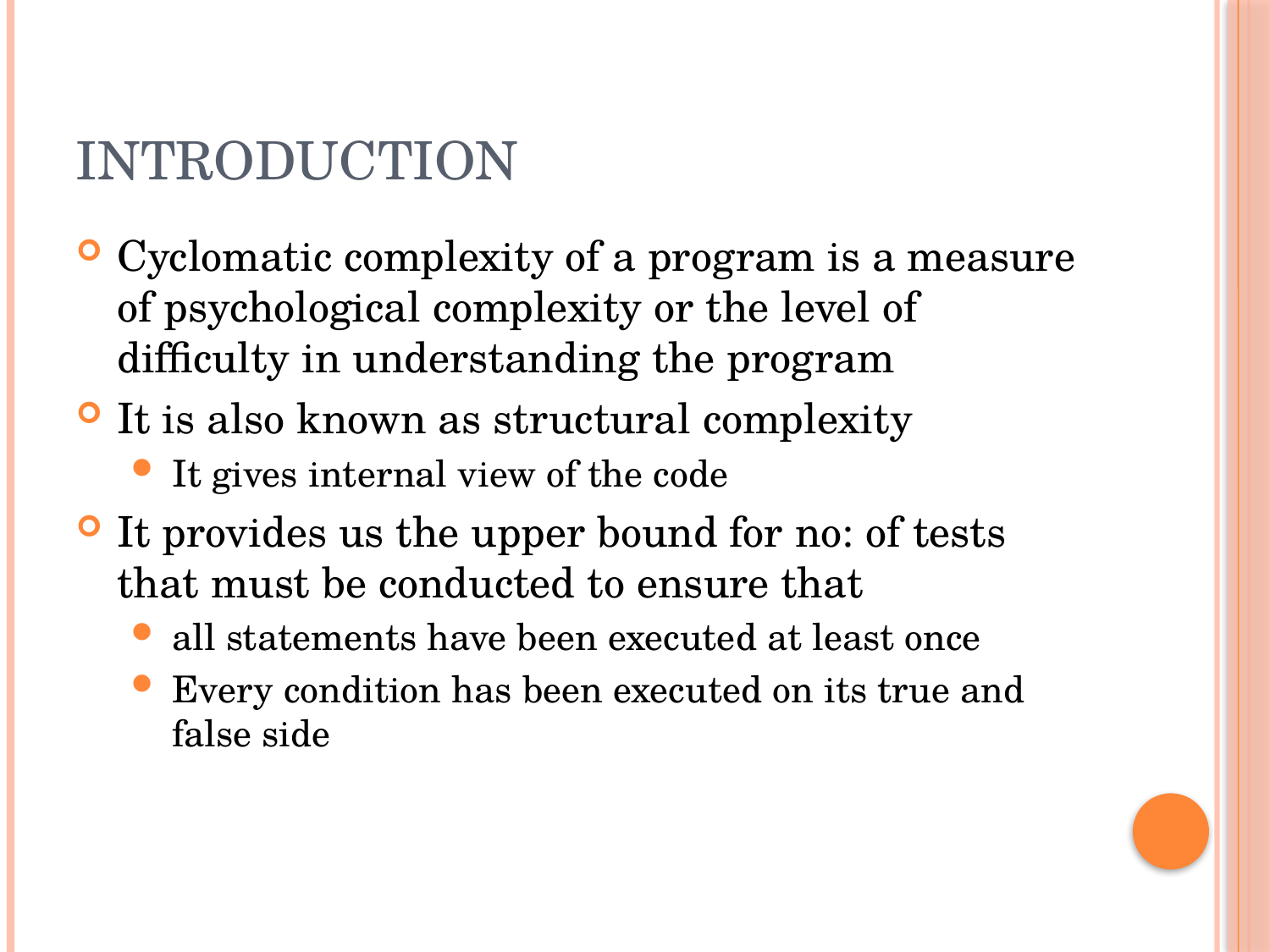

# Introduction
Cyclomatic complexity of a program is a measure of psychological complexity or the level of difficulty in understanding the program
It is also known as structural complexity
It gives internal view of the code
It provides us the upper bound for no: of tests that must be conducted to ensure that
all statements have been executed at least once
Every condition has been executed on its true and false side